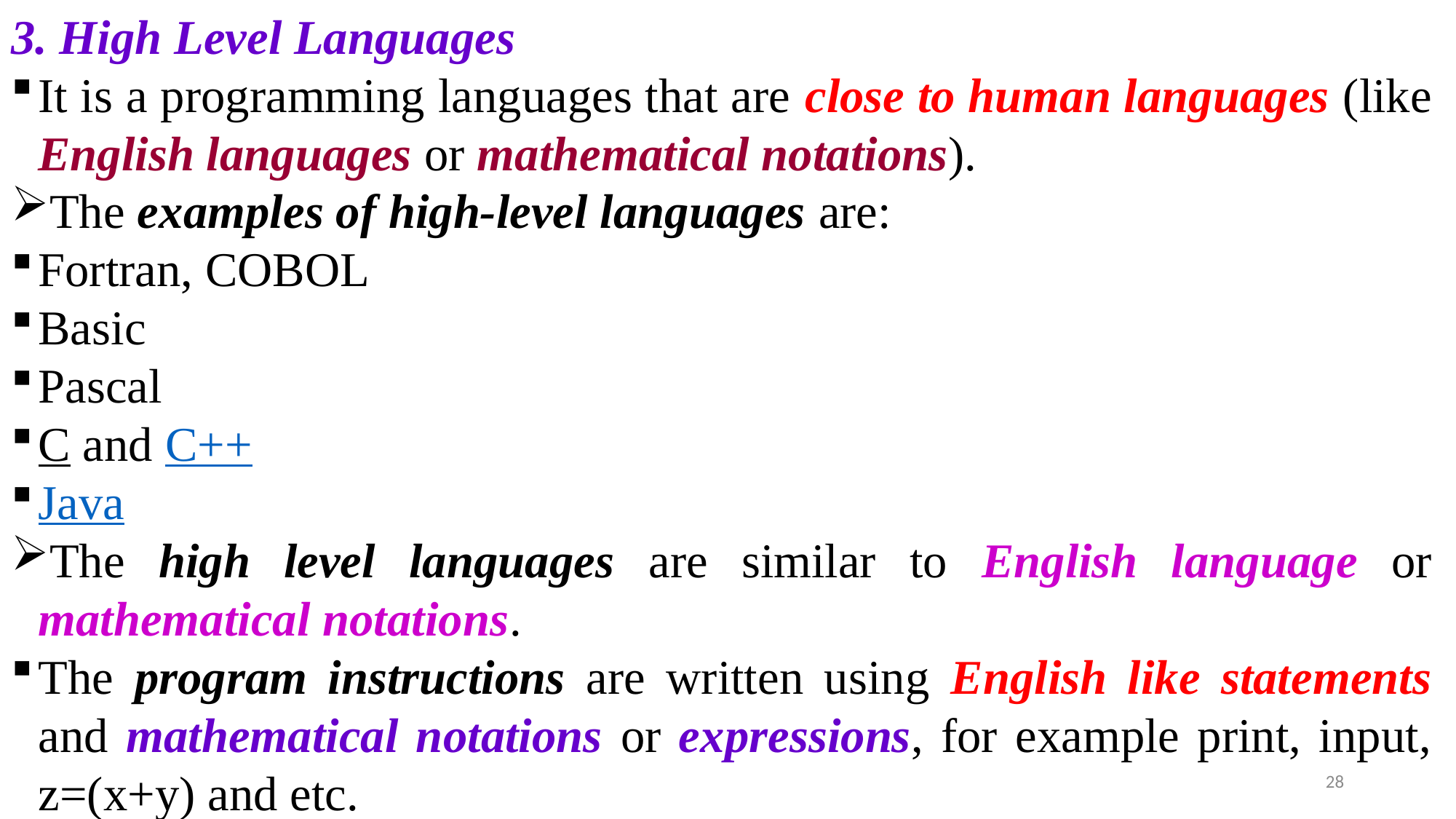

3. High Level Languages
It is a programming languages that are close to human languages (like English languages or mathematical notations).
The examples of high-level languages are:
Fortran, COBOL
Basic
Pascal
C and C++
Java
The high level languages are similar to English language or mathematical notations.
The program instructions are written using English like statements and mathematical notations or expressions, for example print, input, z=(x+y) and etc.
28